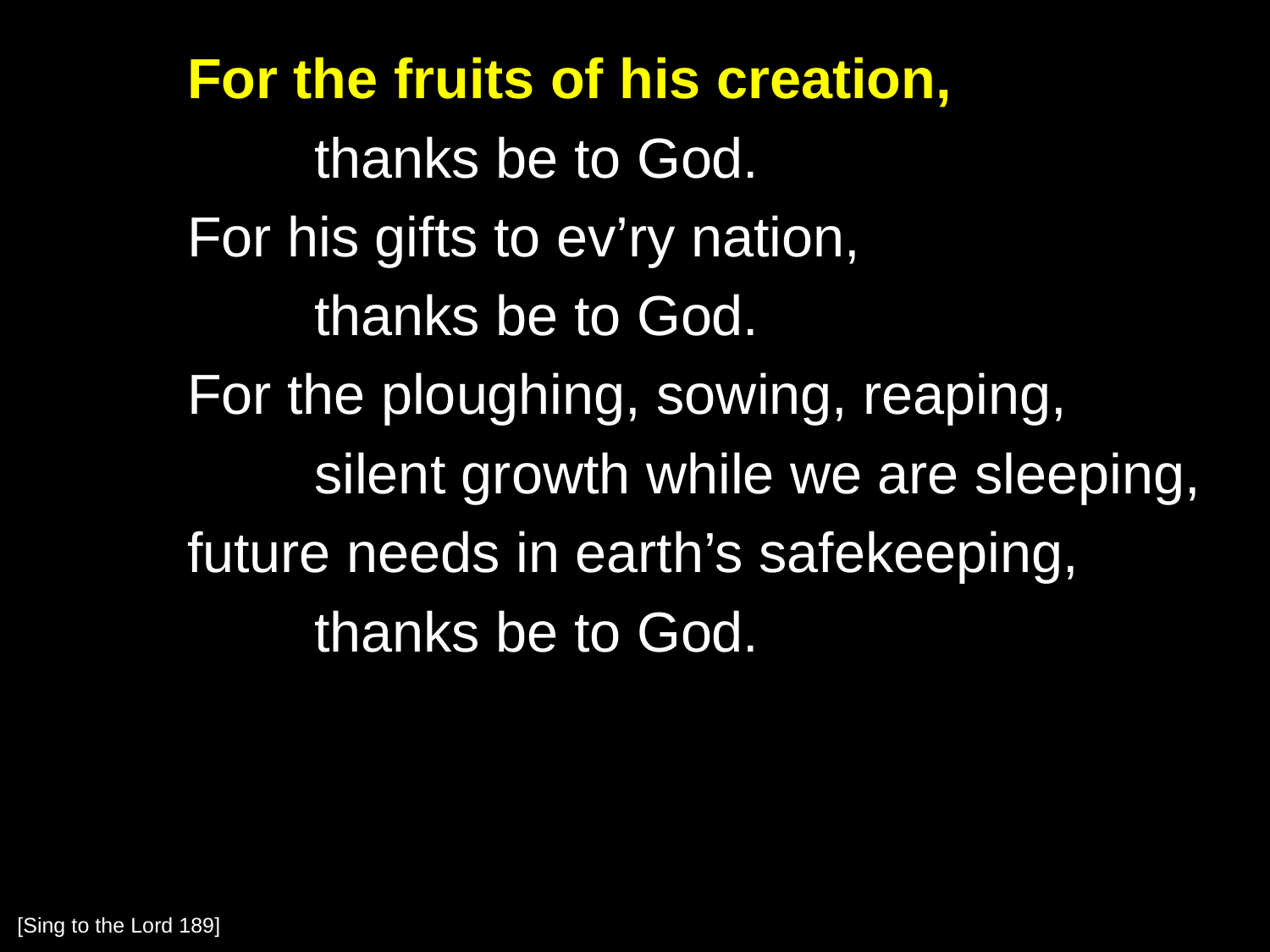

For the fruits of his creation,
		thanks be to God.
	For his gifts to ev’ry nation,
		thanks be to God.
	For the ploughing, sowing, reaping,
		silent growth while we are sleeping,
	future needs in earth’s safekeeping,
		thanks be to God.
[Sing to the Lord 189]